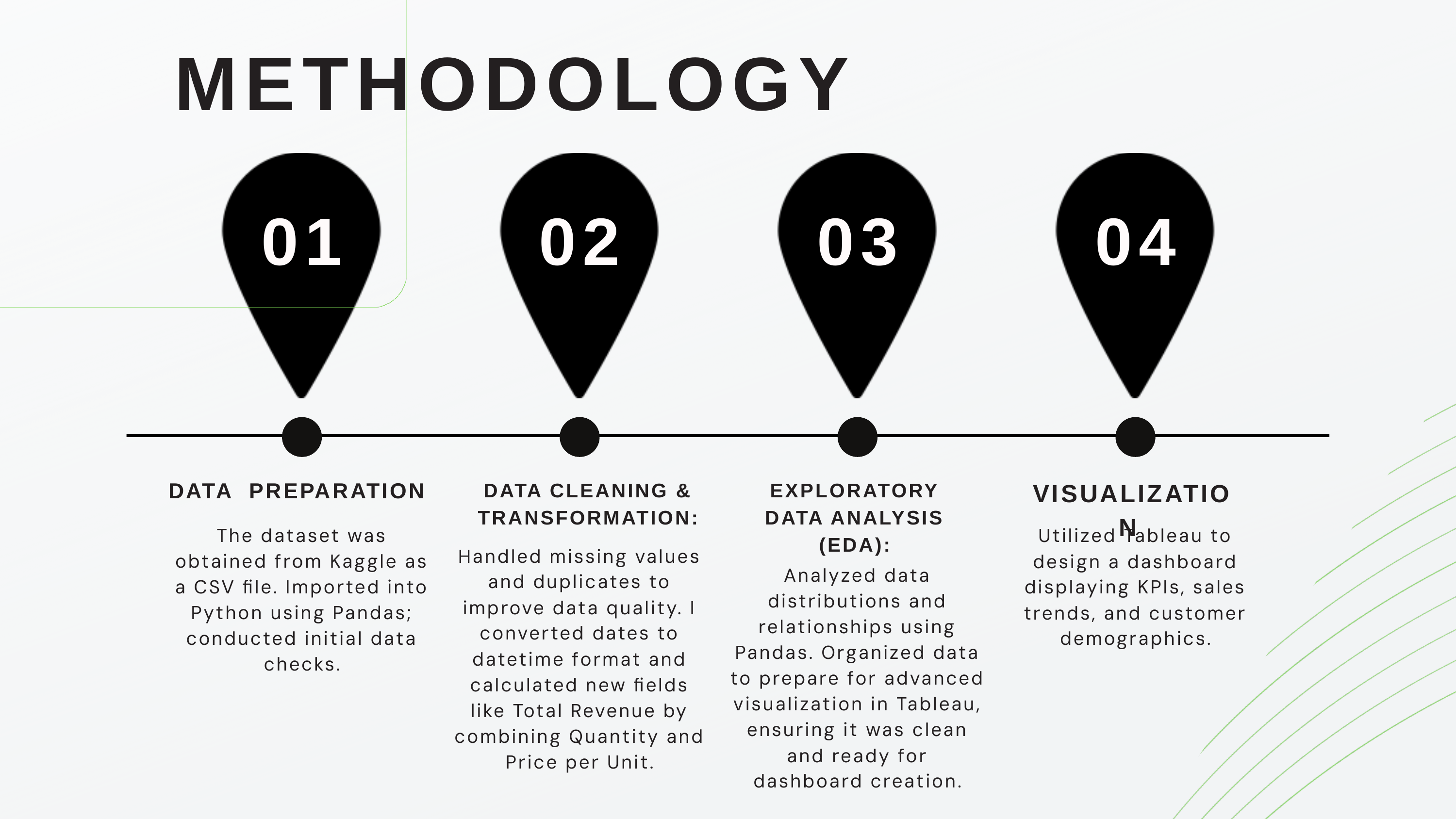

METHODOLOGY

01
02
03
04

DATA  PREPARATION
VISUALIZATION
DATA CLEANING & TRANSFORMATION:
EXPLORATORY DATA ANALYSIS (EDA):
The dataset was obtained from Kaggle as a CSV file. Imported into Python using Pandas; conducted initial data checks.
Utilized Tableau to design a dashboard displaying KPIs, sales trends, and customer demographics.
Handled missing values and duplicates to improve data quality. I converted dates to datetime format and calculated new fields like Total Revenue by combining Quantity and Price per Unit.
Analyzed data distributions and relationships using Pandas. Organized data to prepare for advanced visualization in Tableau, ensuring it was clean and ready for dashboard creation.